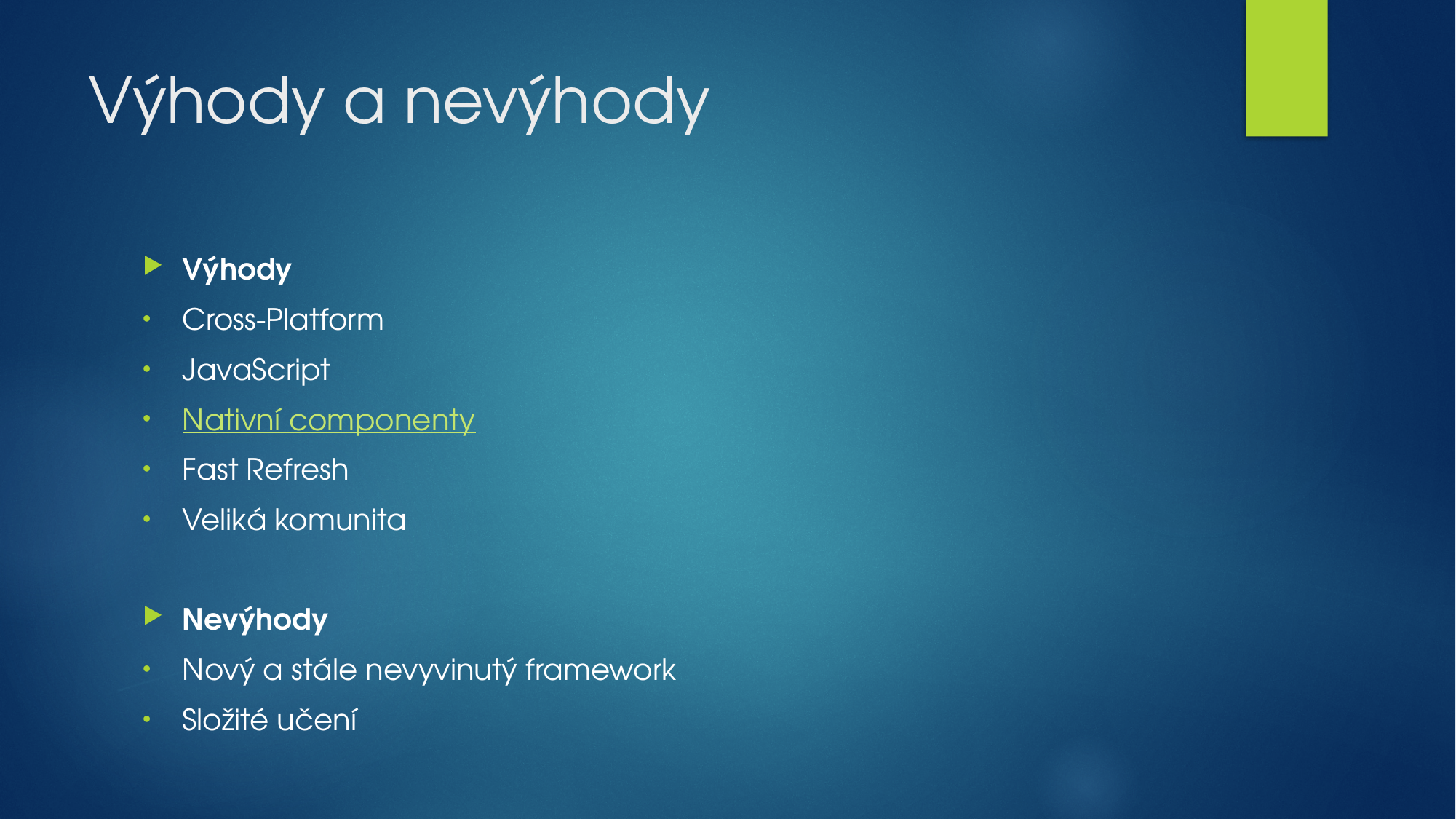

# Výhody a nevýhody
Výhody
Cross-Platform
JavaScript
Nativní componenty
Fast Refresh
Veliká komunita

Nevýhody
Nový a stále nevyvinutý framework
Složité učení